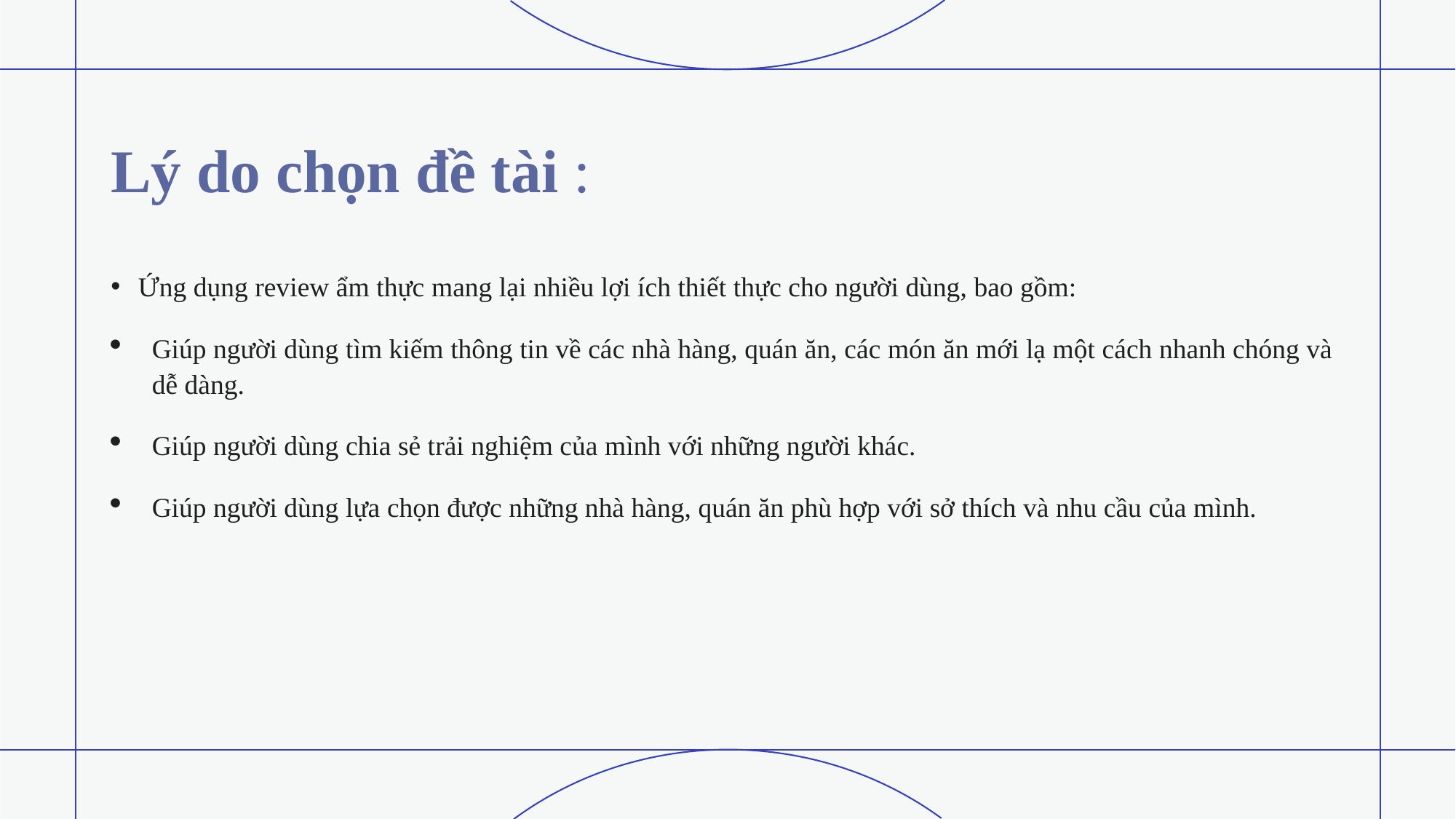

# Lý do chọn đề tài :
Ứng dụng review ẩm thực mang lại nhiều lợi ích thiết thực cho người dùng, bao gồm:
Giúp người dùng tìm kiếm thông tin về các nhà hàng, quán ăn, các món ăn mới lạ một cách nhanh chóng và dễ dàng.
Giúp người dùng chia sẻ trải nghiệm của mình với những người khác.
Giúp người dùng lựa chọn được những nhà hàng, quán ăn phù hợp với sở thích và nhu cầu của mình.